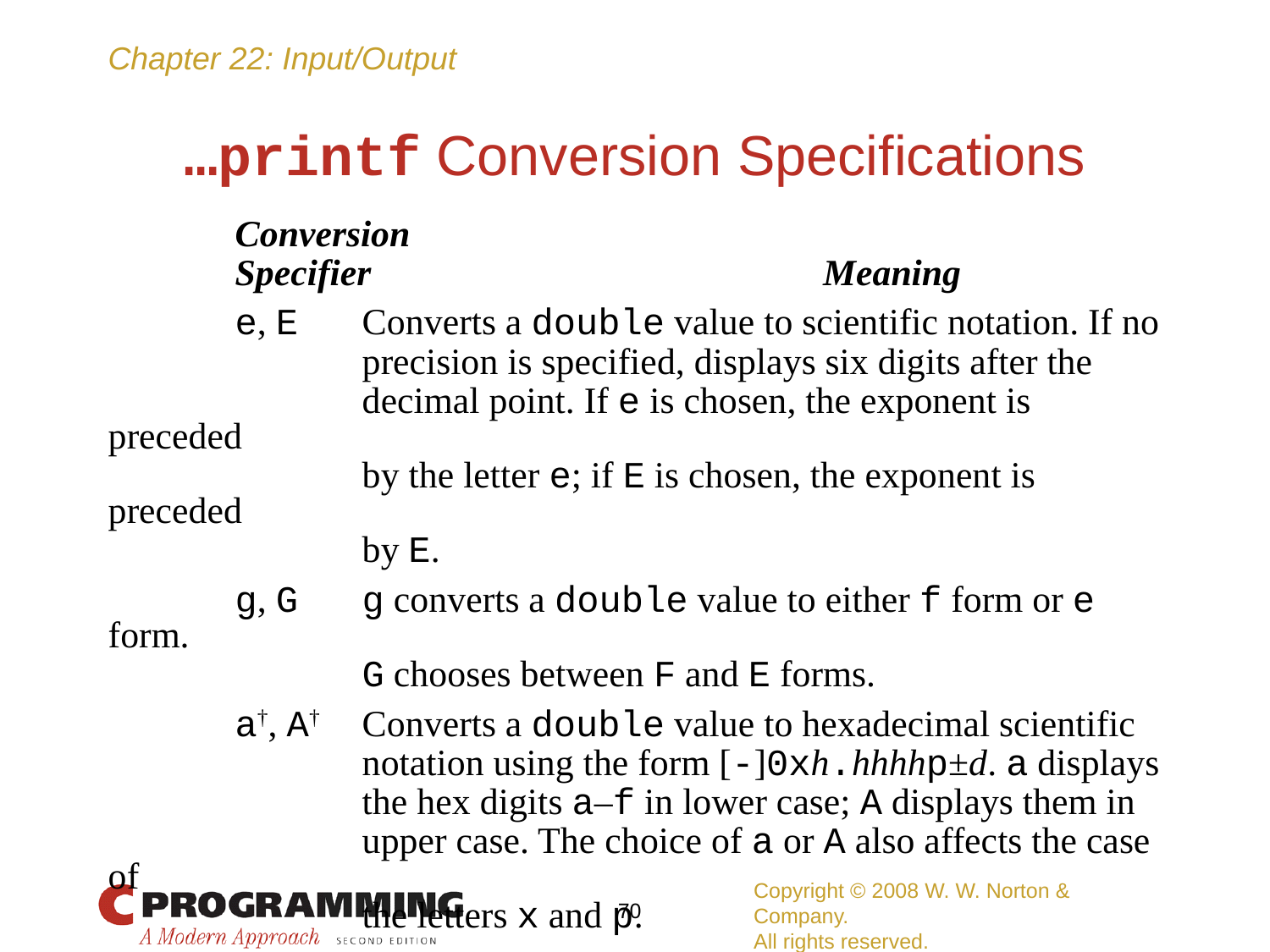

# …printf Conversion Specifications
	Conversion
	Specifier	                                    Meaning
	e, E	Converts a double value to scientific notation. If no
		precision is specified, displays six digits after the
		decimal point. If e is chosen, the exponent is preceded
		by the letter e; if E is chosen, the exponent is preceded
		by E.
	g, G	g converts a double value to either f form or e form.
		G chooses between F and E forms.
	a†, A†	Converts a double value to hexadecimal scientific
		notation using the form [-]0xh.hhhhp±d. a displays
		the hex digits a–f in lower case; A displays them in
		upper case. The choice of a or A also affects the case of
		the letters x and p.
†C99 only
Copyright © 2008 W. W. Norton & Company.
All rights reserved.
70